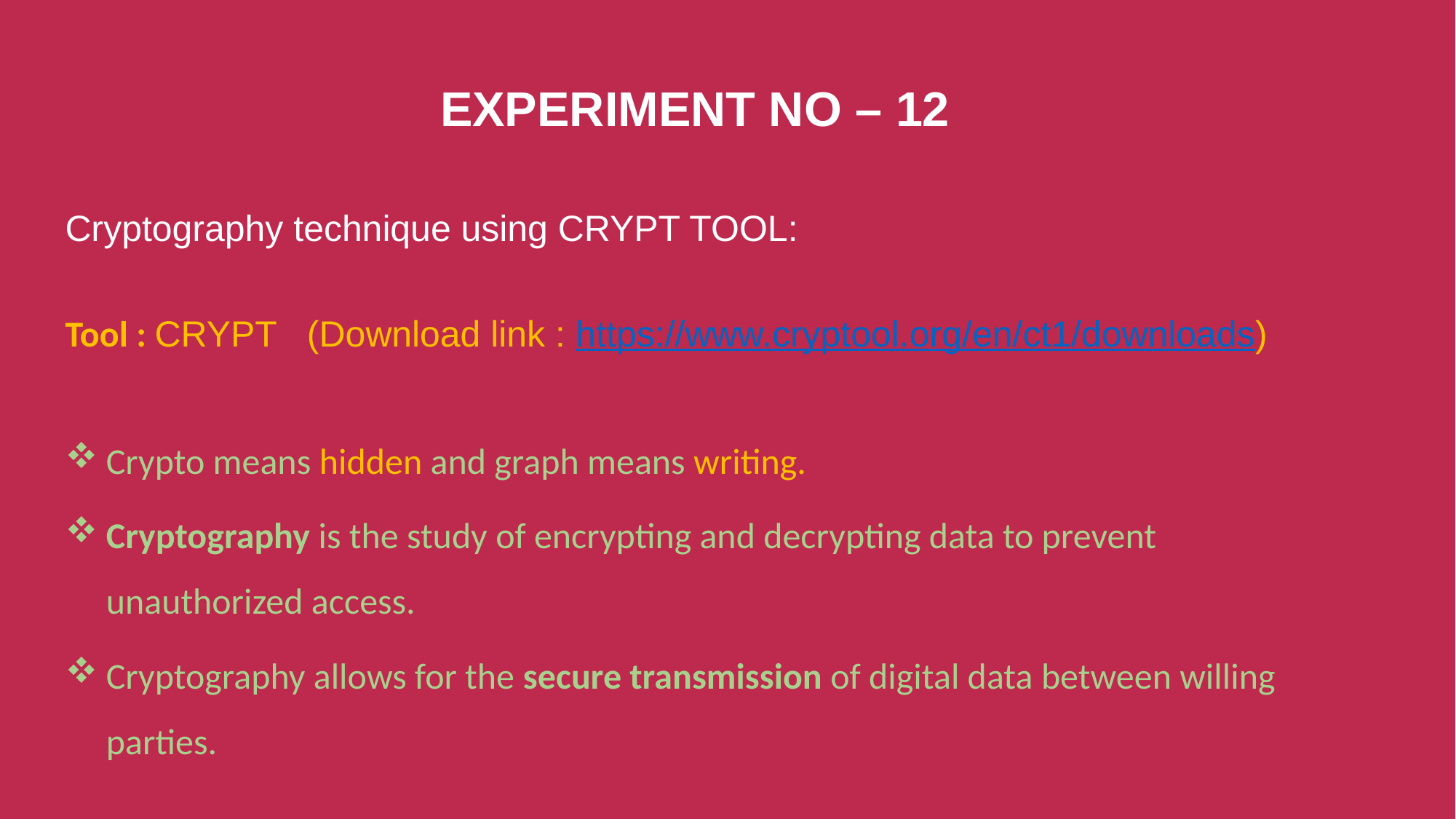

EXPERIMENT NO – 12

Cryptography technique using CRYPT TOOL:

Tool : CRYPT   (Download link : https://www.cryptool.org/en/ct1/downloads)

Crypto means hidden and graph means writing.
Cryptography is the study of encrypting and decrypting data to prevent unauthorized access.
Cryptography allows for the secure transmission of digital data between willing parties.